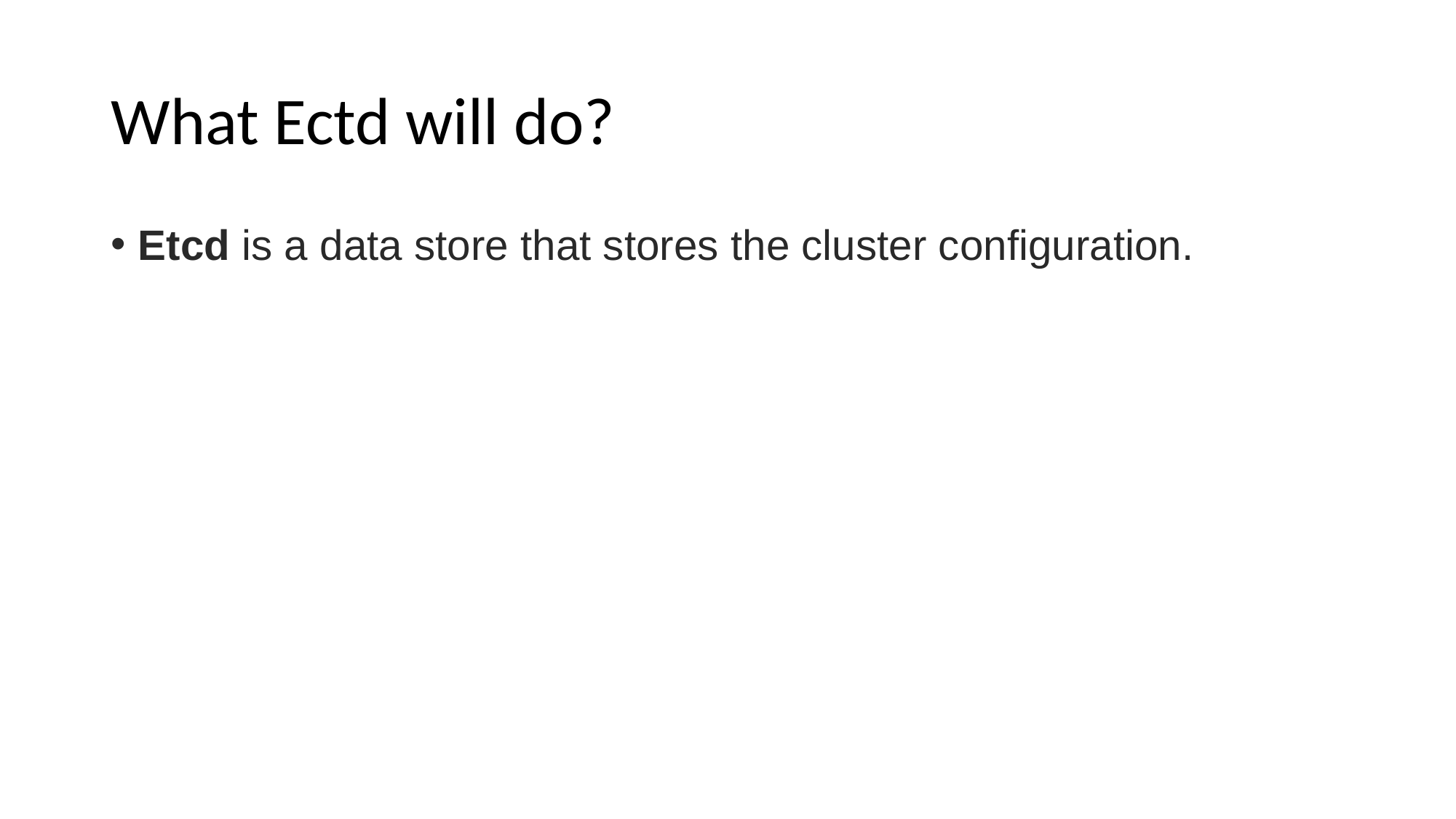

# What Ectd will do?
Etcd is a data store that stores the cluster configuration.